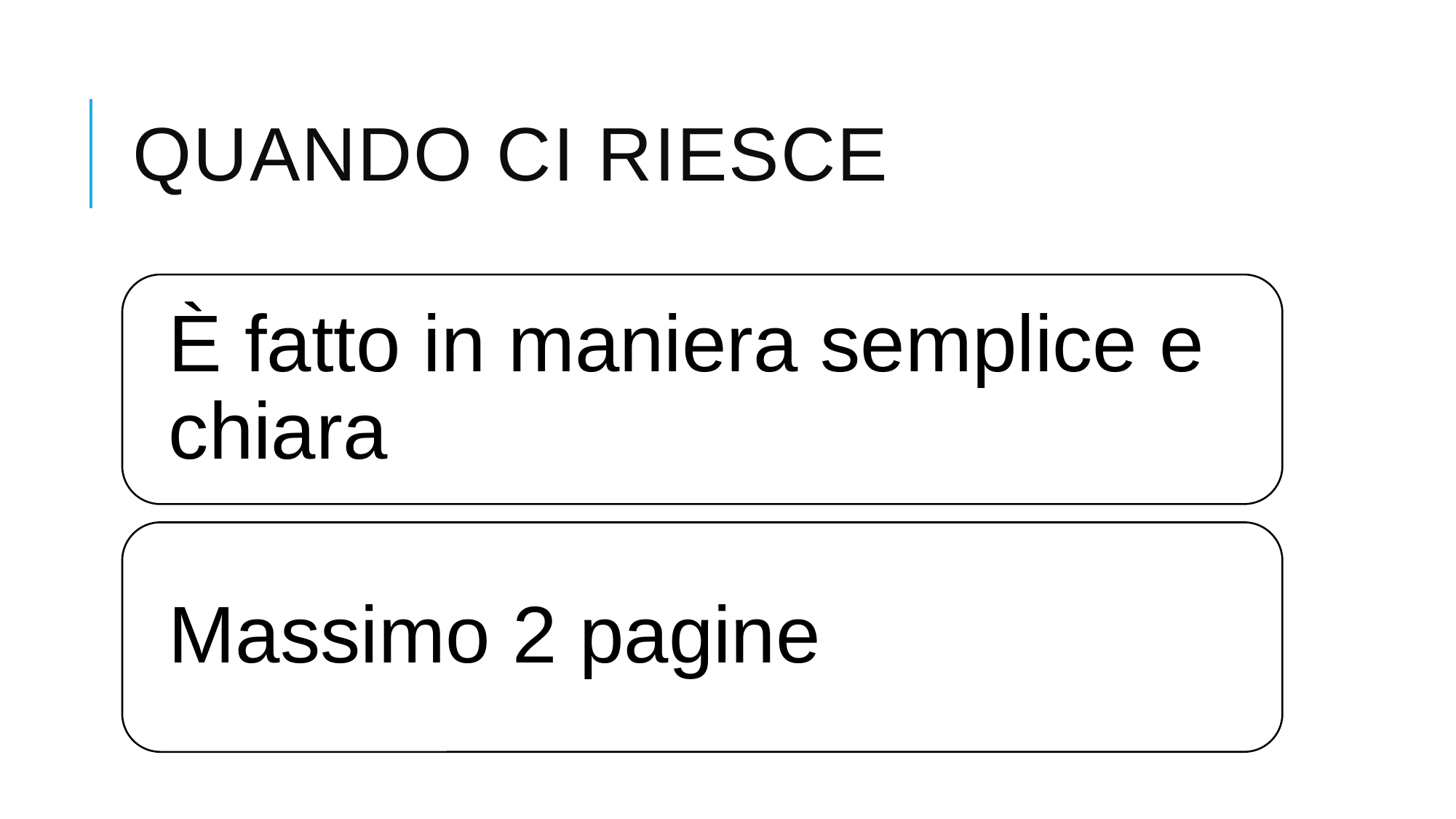

# Quando ci riesce
È fatto in maniera semplice e chiara
Massimo 2 pagine